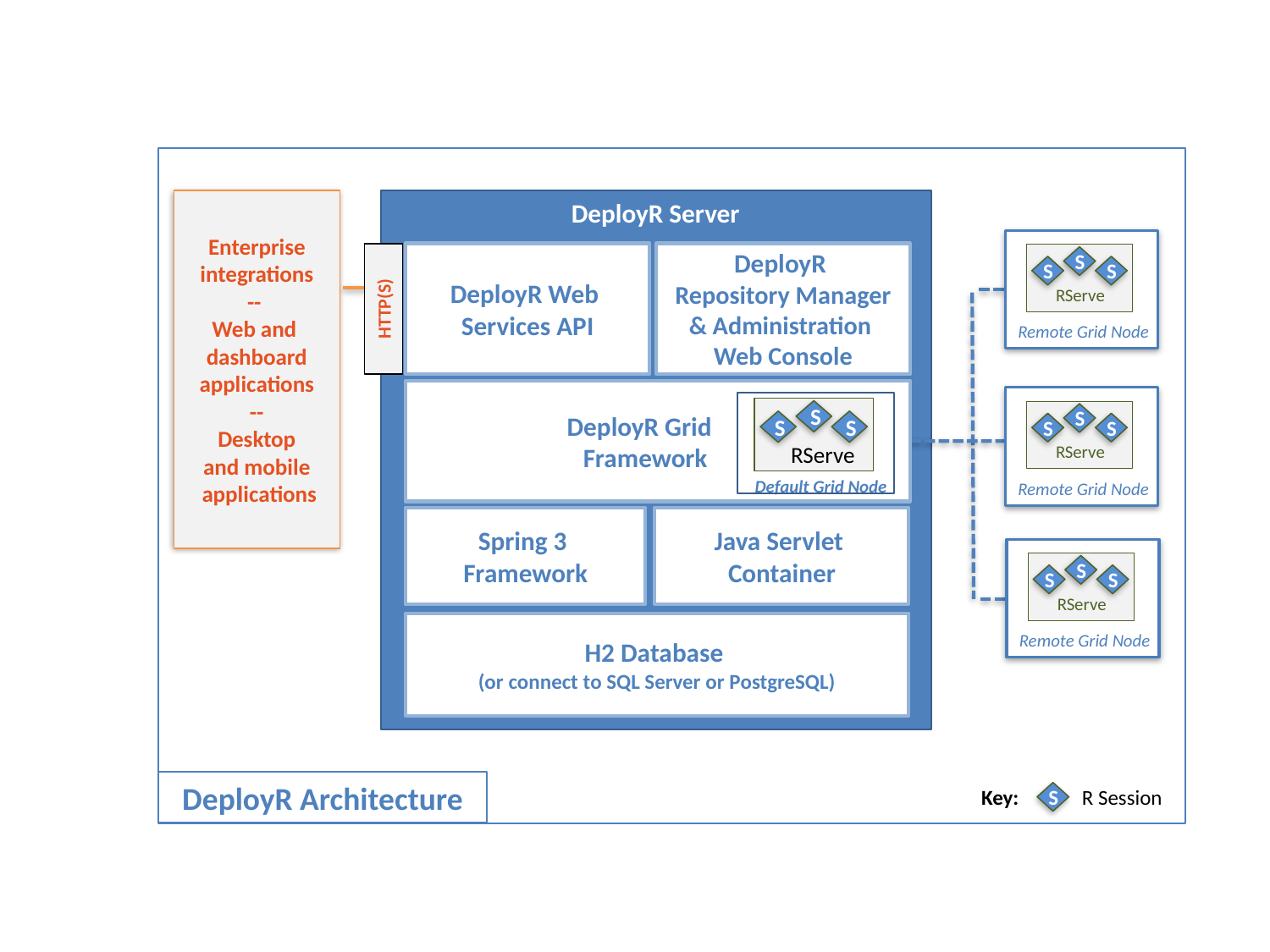

DeployR Server
Enterprise integrations
--
Web and
dashboard applications
--
Desktop
and mobile
 applications

S
S
S
RServe
Remote Grid Node
DeployR Web
Services API
DeployR
Repository Manager
& Administration
Web Console
HTTP(S)
DeployR Grid     .
Framework   .

S
S
S
RServe
Remote Grid Node

S
S
S
RServe
Default Grid Node
Spring 3
Framework
Java Servlet
Container

S
S
S
RServe
Remote Grid Node
H2 Database
(or connect to SQL Server or PostgreSQL)
DeployR Architecture
Key:
R Session
S